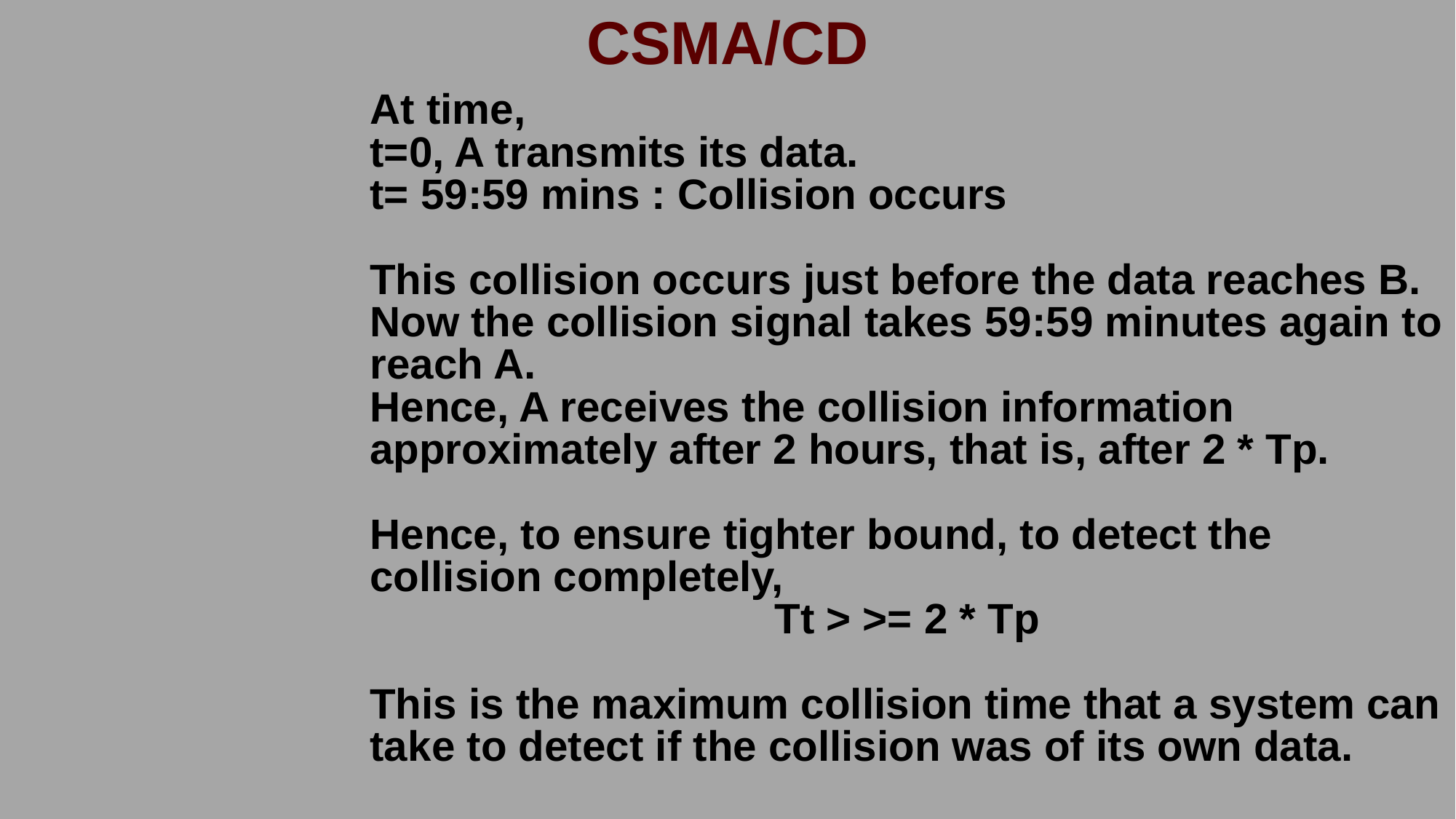

# CSMA/CD
At time,
t=0, A transmits its data.
t= 59:59 mins : Collision occurs

This collision occurs just before the data reaches B. Now the collision signal takes 59:59 minutes again to reach A.
Hence, A receives the collision information approximately after 2 hours, that is, after 2 * Tp.

Hence, to ensure tighter bound, to detect the collision completely,
  Tt > >= 2 * Tp

This is the maximum collision time that a system can take to detect if the collision was of its own data.